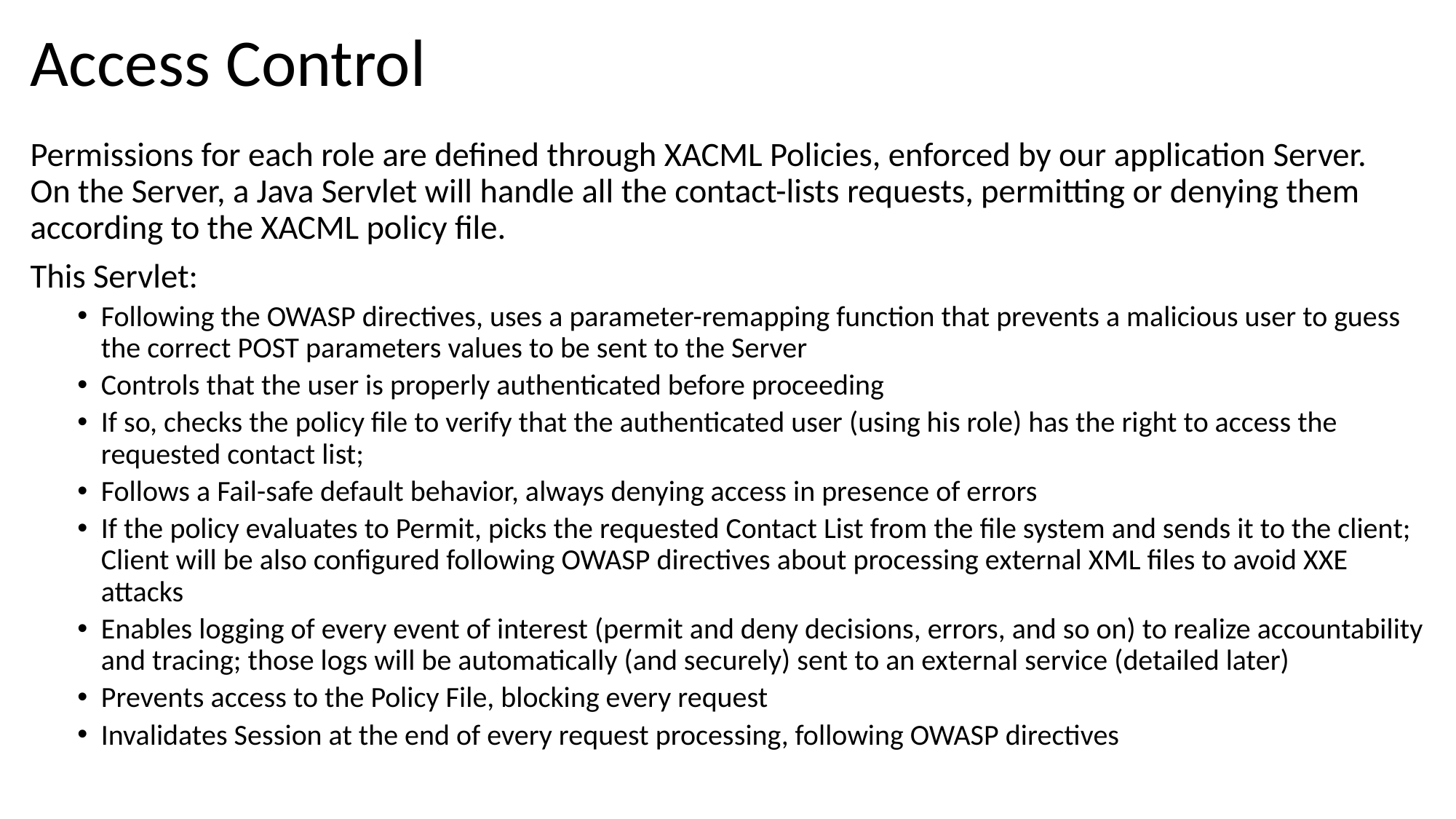

# Access Control
Permissions for each role are defined through XACML Policies, enforced by our application Server.
On the Server, a Java Servlet will handle all the contact-lists requests, permitting or denying them according to the XACML policy file.
This Servlet:
Following the OWASP directives, uses a parameter-remapping function that prevents a malicious user to guess the correct POST parameters values to be sent to the Server
Controls that the user is properly authenticated before proceeding
If so, checks the policy file to verify that the authenticated user (using his role) has the right to access the requested contact list;
Follows a Fail-safe default behavior, always denying access in presence of errors
If the policy evaluates to Permit, picks the requested Contact List from the file system and sends it to the client; Client will be also configured following OWASP directives about processing external XML files to avoid XXE attacks
Enables logging of every event of interest (permit and deny decisions, errors, and so on) to realize accountability and tracing; those logs will be automatically (and securely) sent to an external service (detailed later)
Prevents access to the Policy File, blocking every request
Invalidates Session at the end of every request processing, following OWASP directives